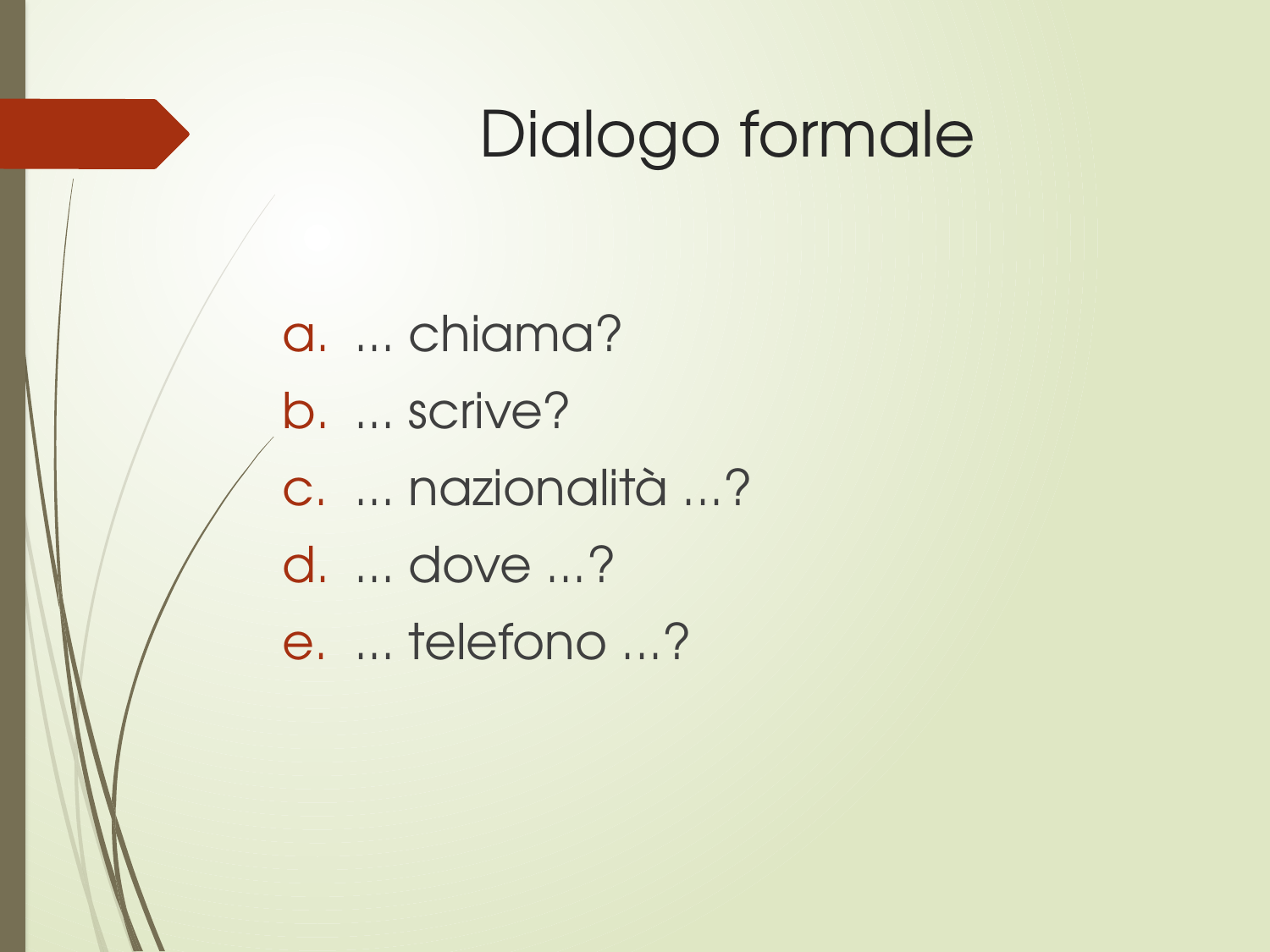

# Dialogo formale
... chiama?
... scrive?
... nazionalità ...?
... dove ...?
... telefono ...?